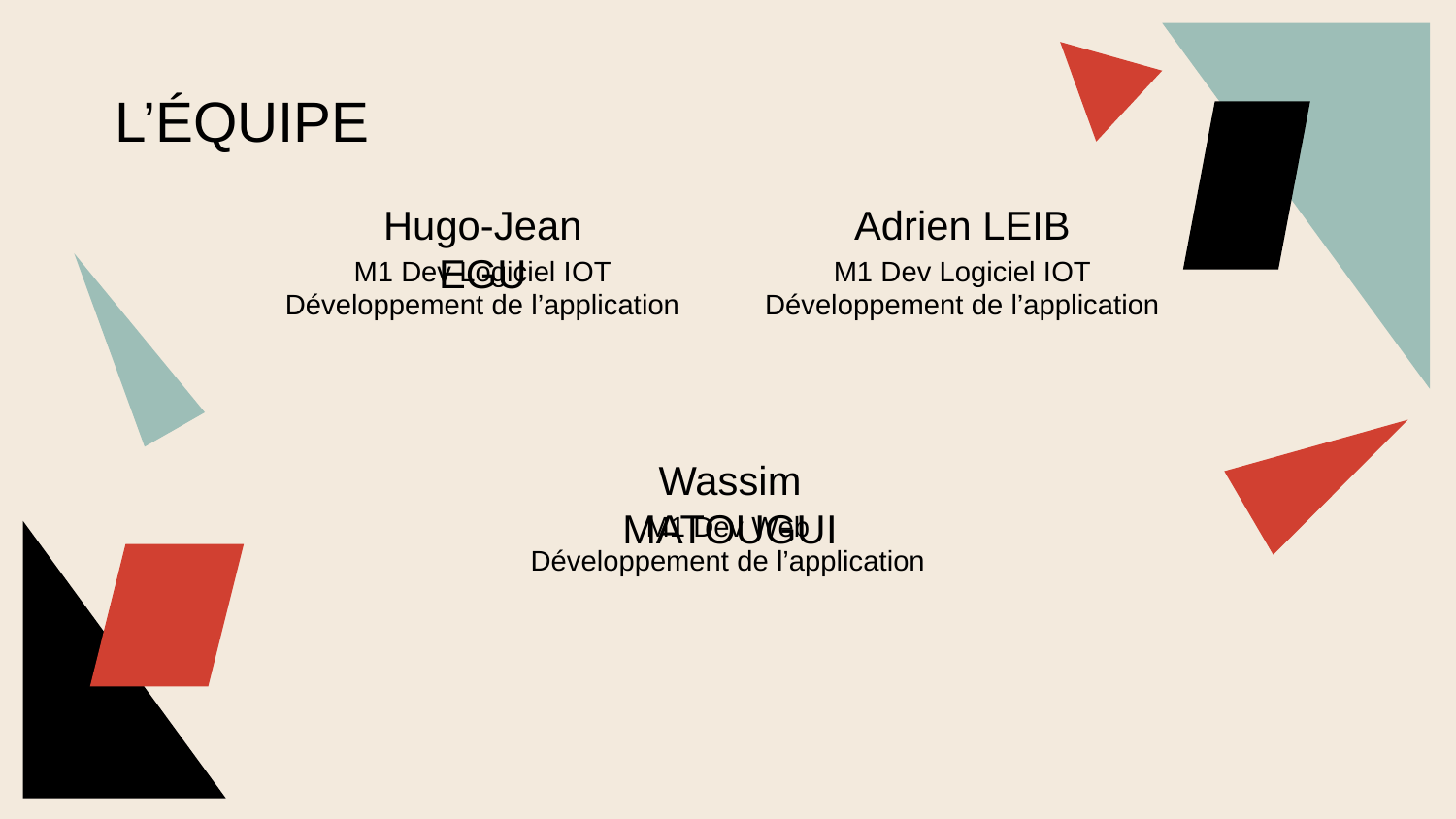

# L’ÉQUIPE

Hugo-Jean EGU
Adrien LEIB
M1 Dev Logiciel IOT
Développement de l’application

M1 Dev Logiciel IOT
Développement de l’application

Wassim MATOUGUI
M1 Dev Web
Développement de l’application